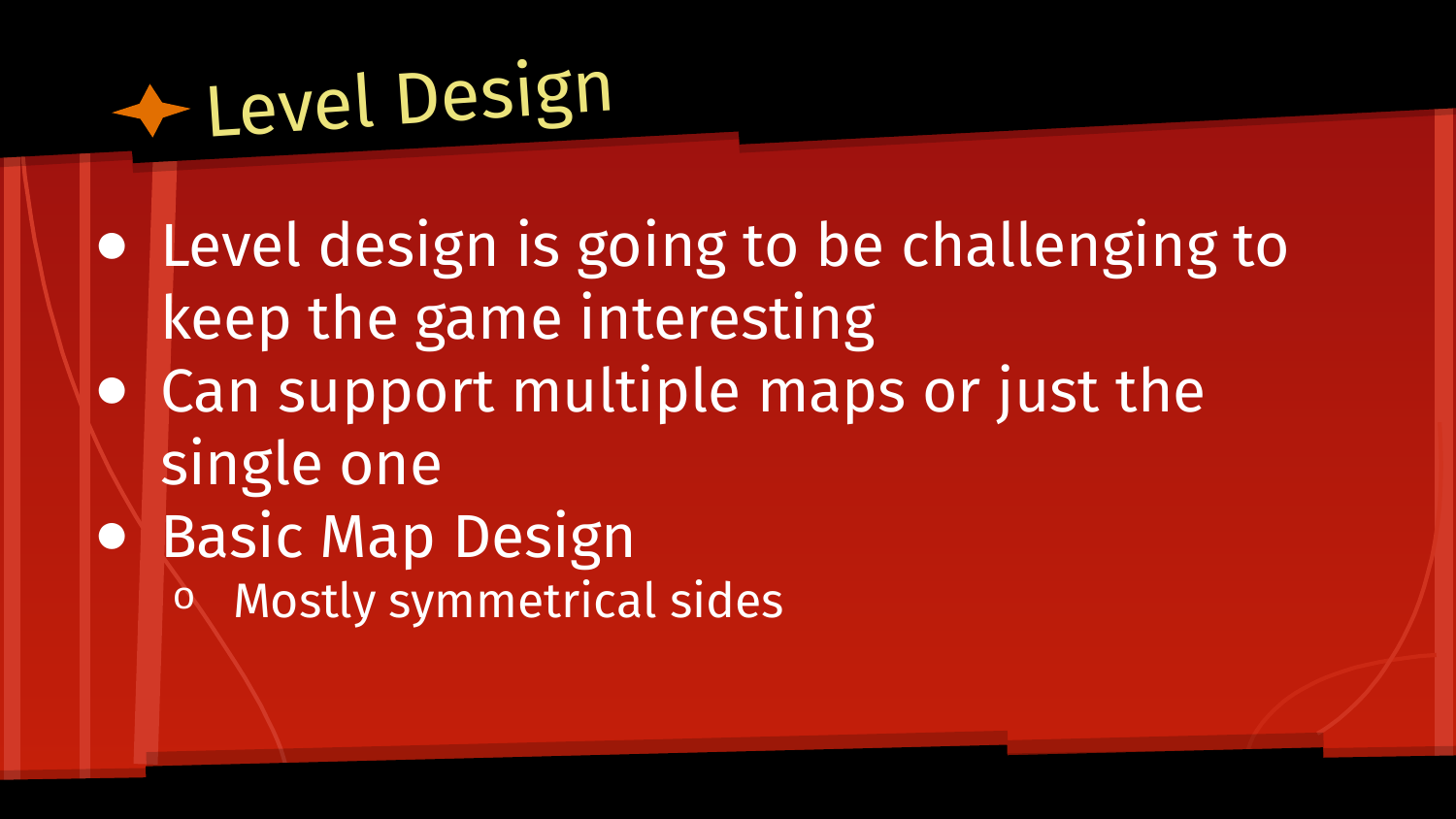

# Level Design
Level design is going to be challenging to keep the game interesting
Can support multiple maps or just the single one
Basic Map Design
Mostly symmetrical sides